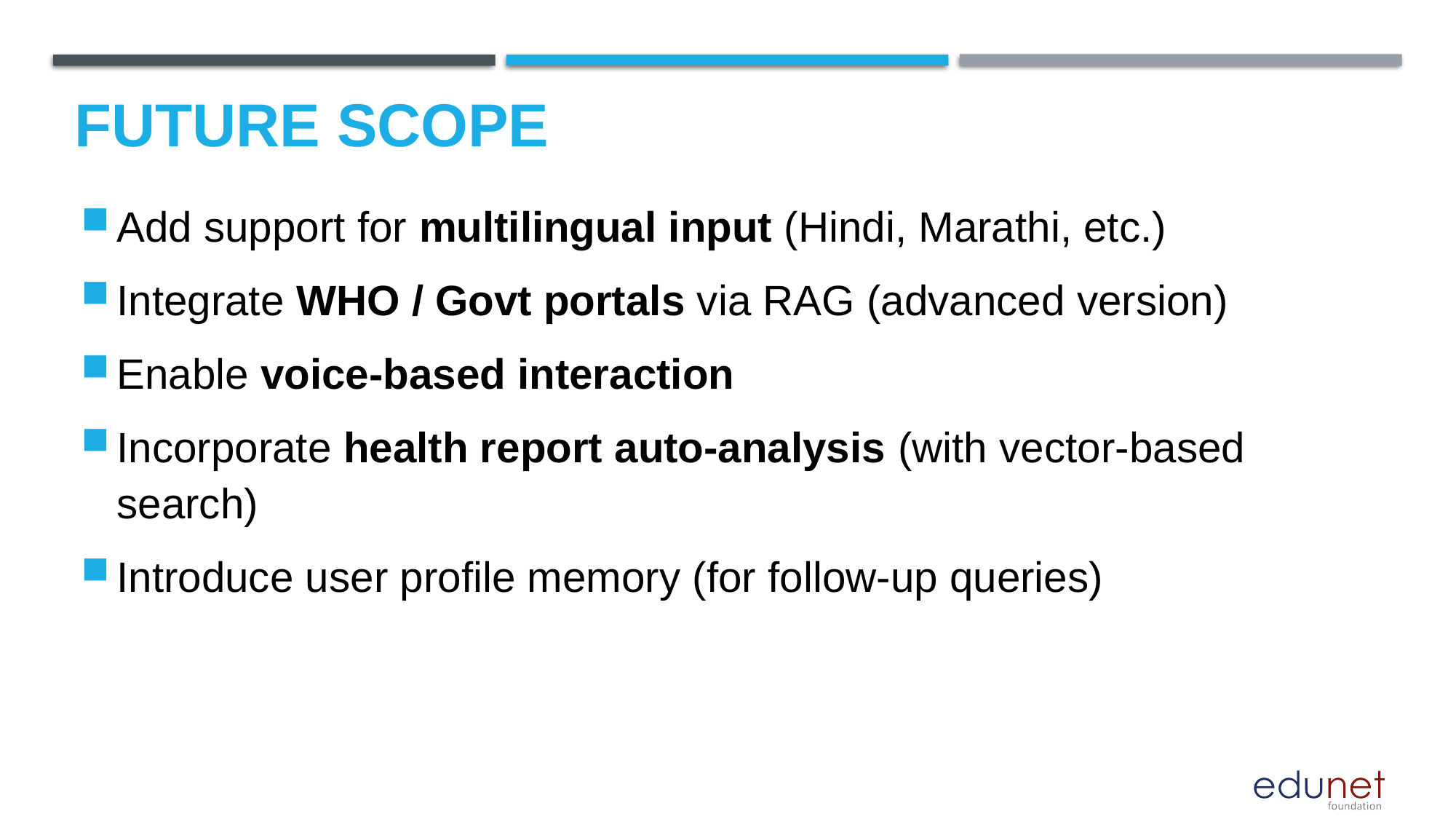

Future scope
Add support for multilingual input (Hindi, Marathi, etc.)
Integrate WHO / Govt portals via RAG (advanced version)
Enable voice-based interaction
Incorporate health report auto-analysis (with vector-based search)
Introduce user profile memory (for follow-up queries)